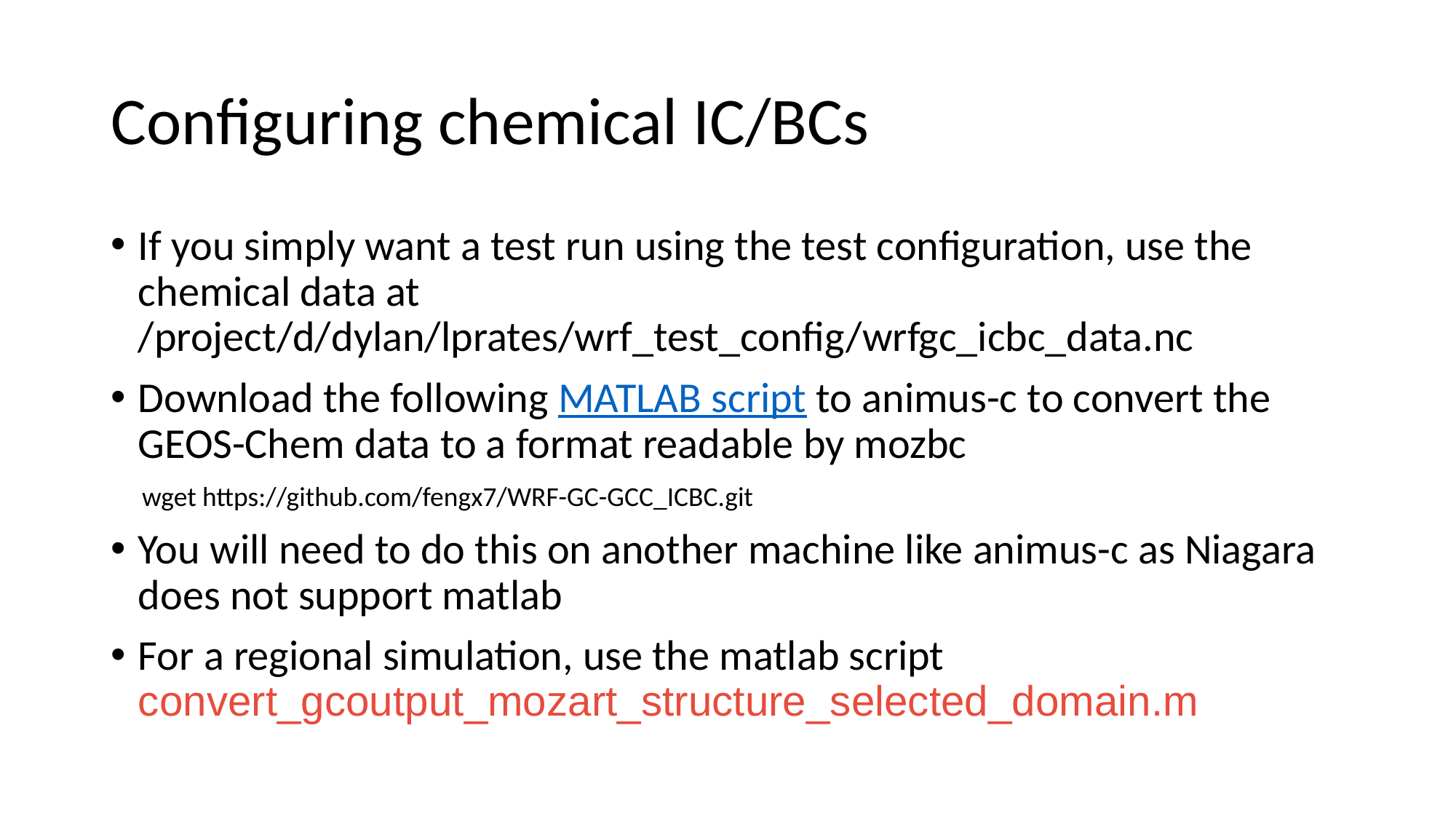

# Configuring chemical IC/BCs
If you simply want a test run using the test configuration, use the chemical data at /project/d/dylan/lprates/wrf_test_config/wrfgc_icbc_data.nc
Download the following MATLAB script to animus-c to convert the GEOS-Chem data to a format readable by mozbc
     wget https://github.com/fengx7/WRF-GC-GCC_ICBC.git
You will need to do this on another machine like animus-c as Niagara does not support matlab
For a regional simulation, use the matlab script convert_gcoutput_mozart_structure_selected_domain.m